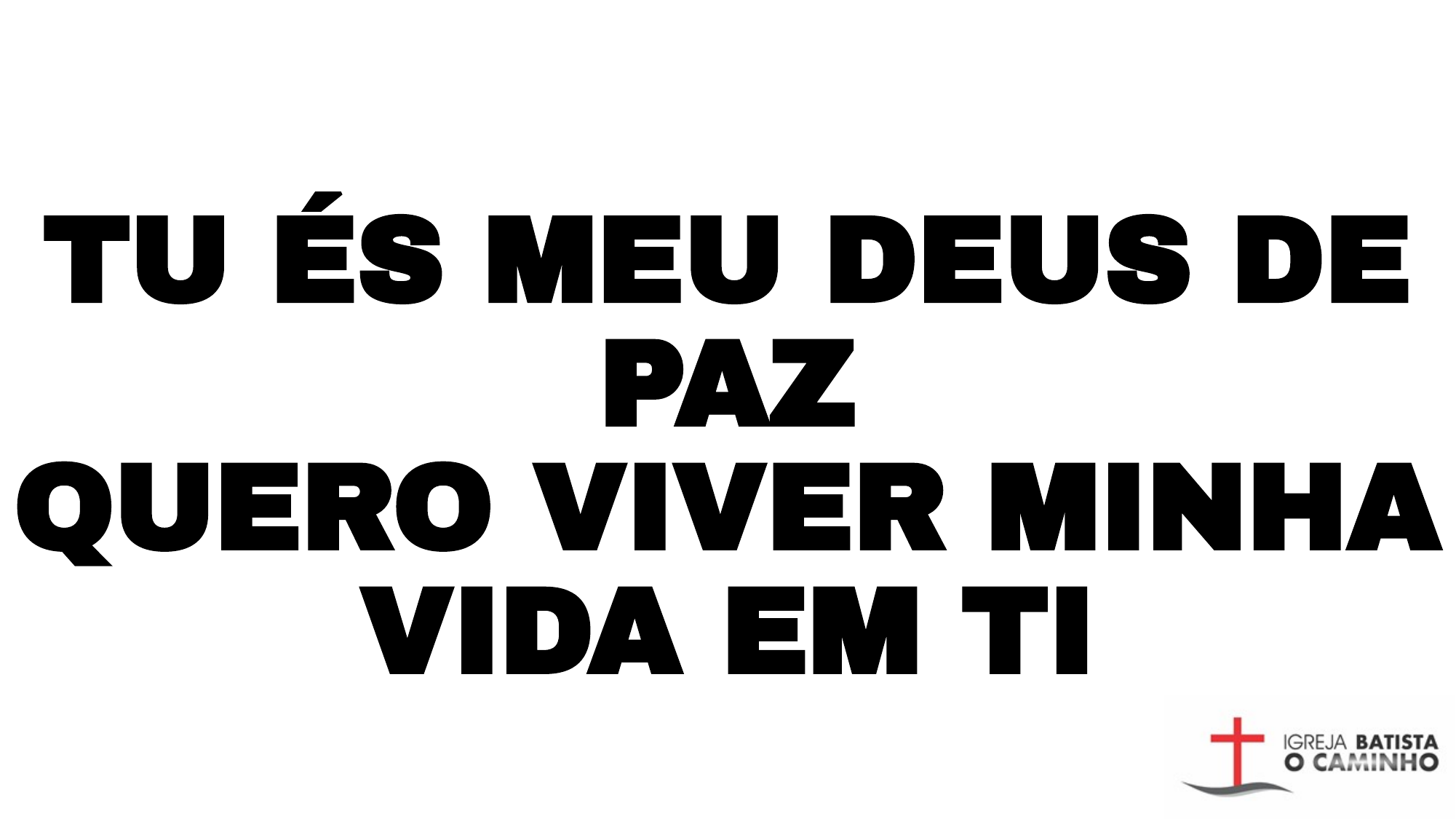

# TU ÉS MEU DEUS DE PAZ QUERO VIVER MINHA VIDA EM TI